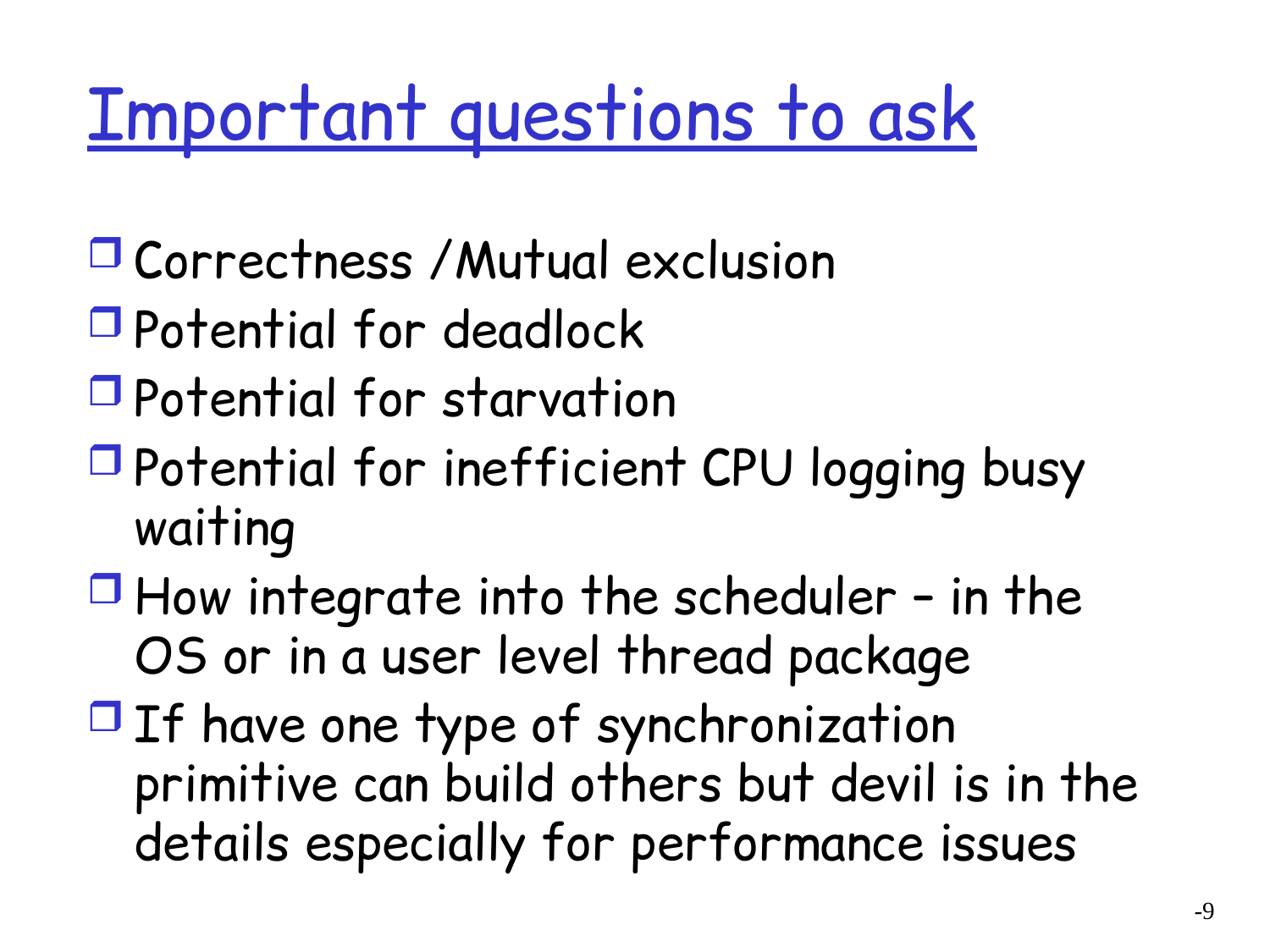

# Important questions to ask
Correctness /Mutual exclusion
Potential for deadlock
Potential for starvation
Potential for inefficient CPU logging busy waiting
How integrate into the scheduler – in the OS or in a user level thread package
If have one type of synchronization primitive can build others but devil is in the details especially for performance issues
-9